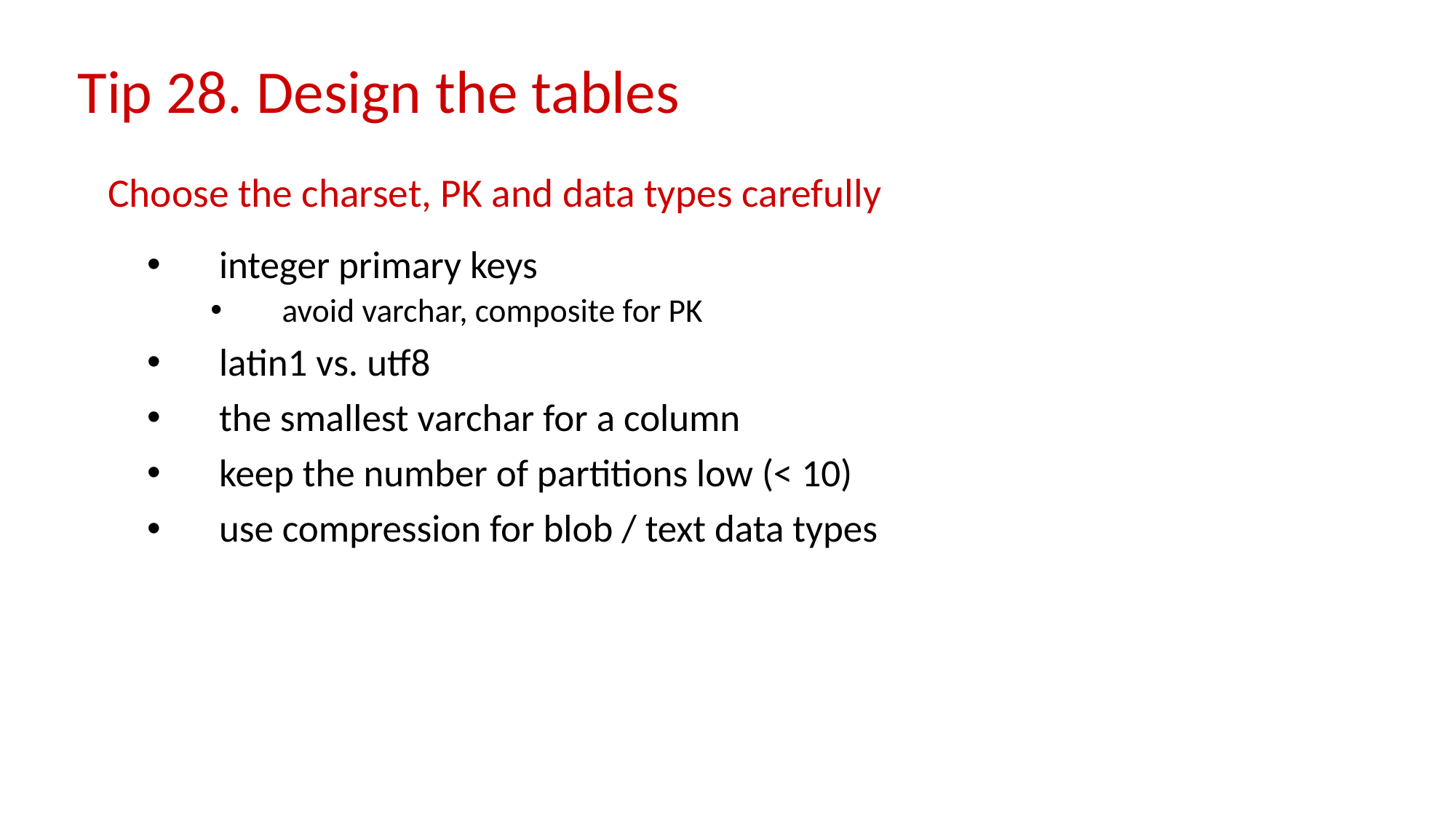

# Tip 28. Design the tables
Choose the charset, PK and data types carefully
integer primary keys
avoid varchar, composite for PK
latin1 vs. utf8
the smallest varchar for a column
keep the number of partitions low (< 10)
use compression for blob / text data types